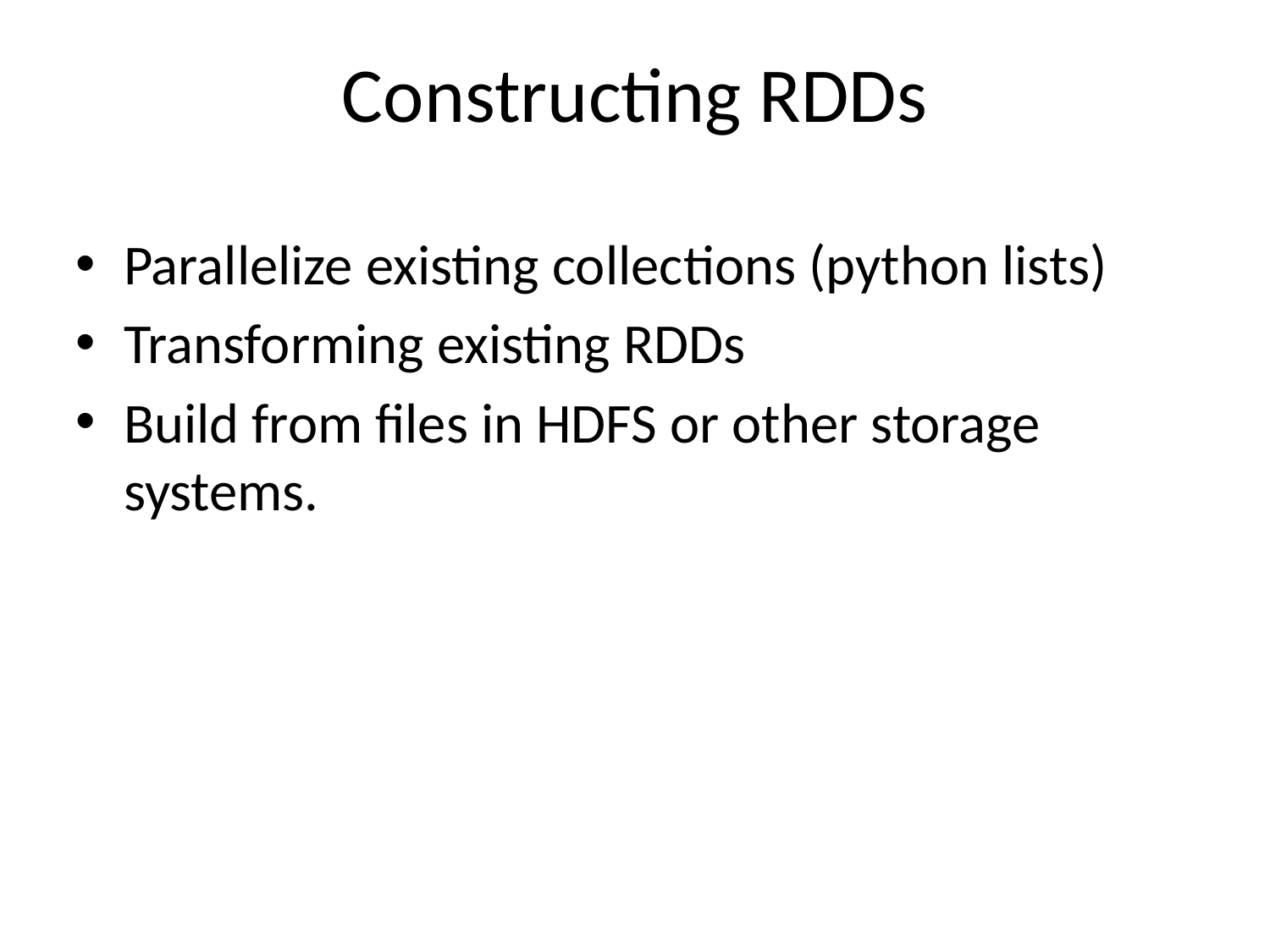

# Constructing RDDs
Parallelize existing collections (python lists)
Transforming existing RDDs
Build from files in HDFS or other storage systems.